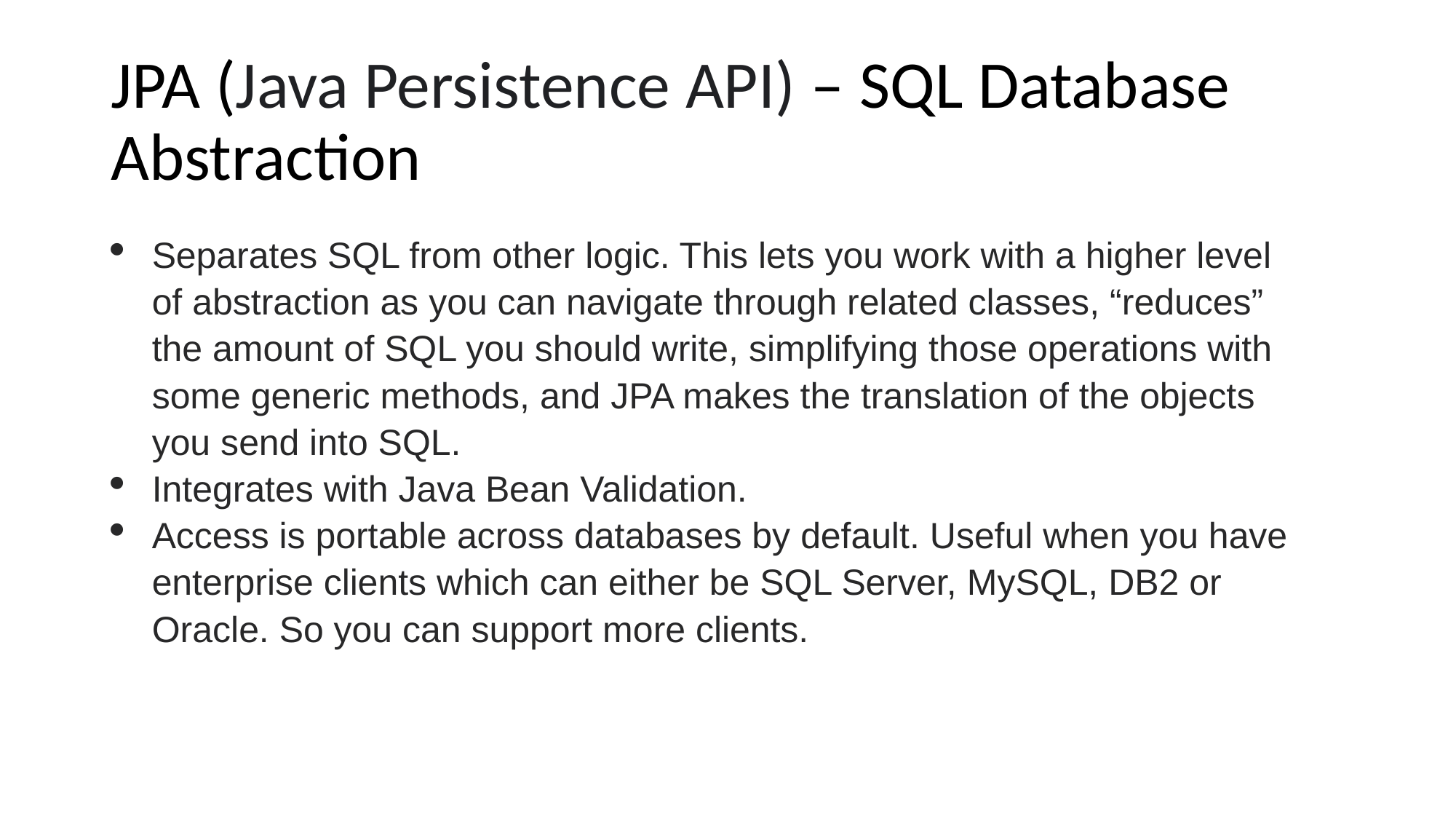

# JPA (Java Persistence API) – SQL Database Abstraction
Separates SQL from other logic. This lets you work with a higher level of abstraction as you can navigate through related classes, “reduces” the amount of SQL you should write, simplifying those operations with some generic methods, and JPA makes the translation of the objects you send into SQL.
Integrates with Java Bean Validation.
Access is portable across databases by default. Useful when you have enterprise clients which can either be SQL Server, MySQL, DB2 or Oracle. So you can support more clients.